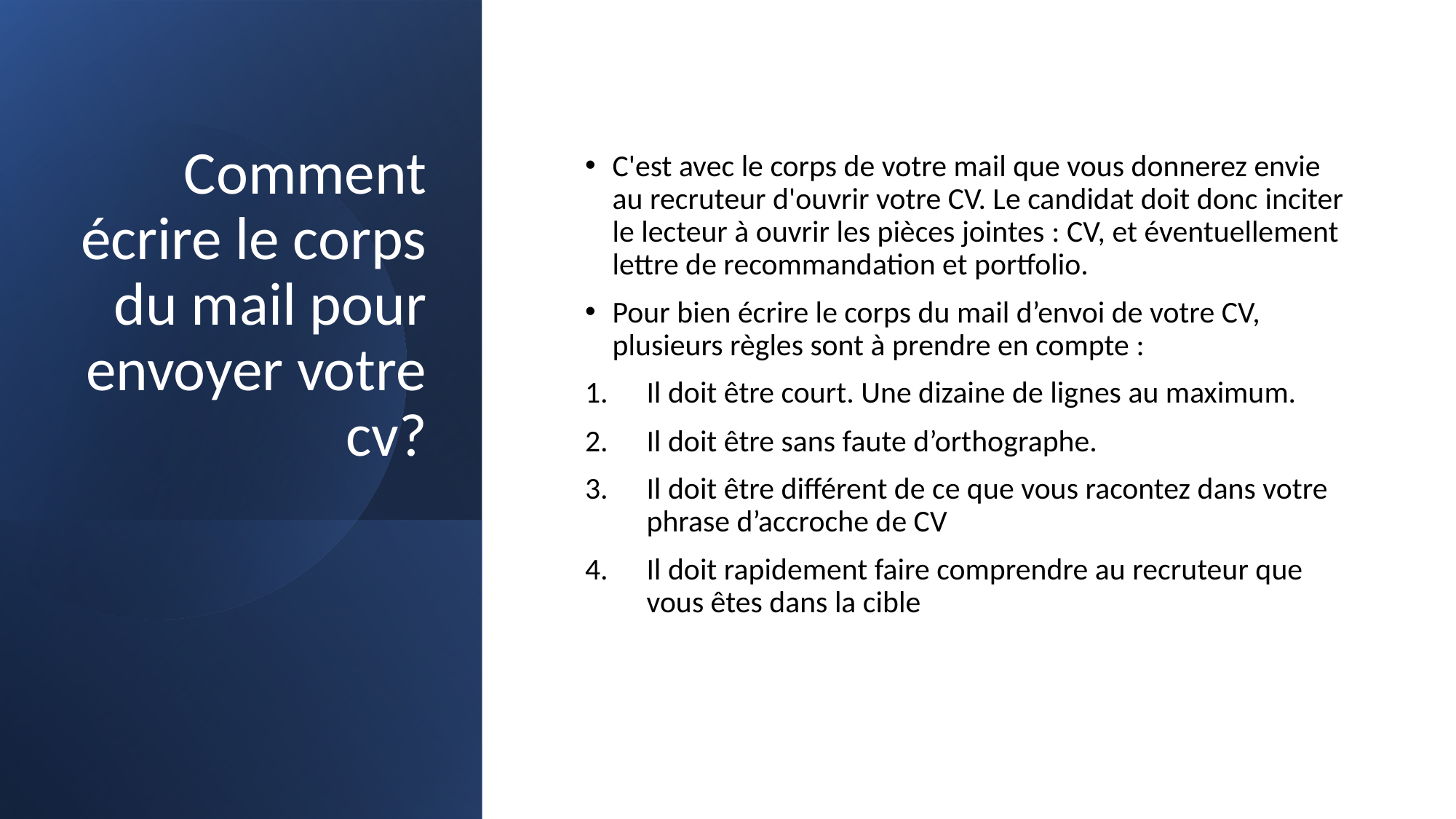

# Comment écrire le corps du mail pour envoyer votre cv?
C'est avec le corps de votre mail que vous donnerez envie au recruteur d'ouvrir votre CV. Le candidat doit donc inciter le lecteur à ouvrir les pièces jointes : CV, et éventuellement lettre de recommandation et portfolio.
Pour bien écrire le corps du mail d’envoi de votre CV, plusieurs règles sont à prendre en compte :
Il doit être court. Une dizaine de lignes au maximum.
Il doit être sans faute d’orthographe.
Il doit être différent de ce que vous racontez dans votre phrase d’accroche de CV
Il doit rapidement faire comprendre au recruteur que vous êtes dans la cible